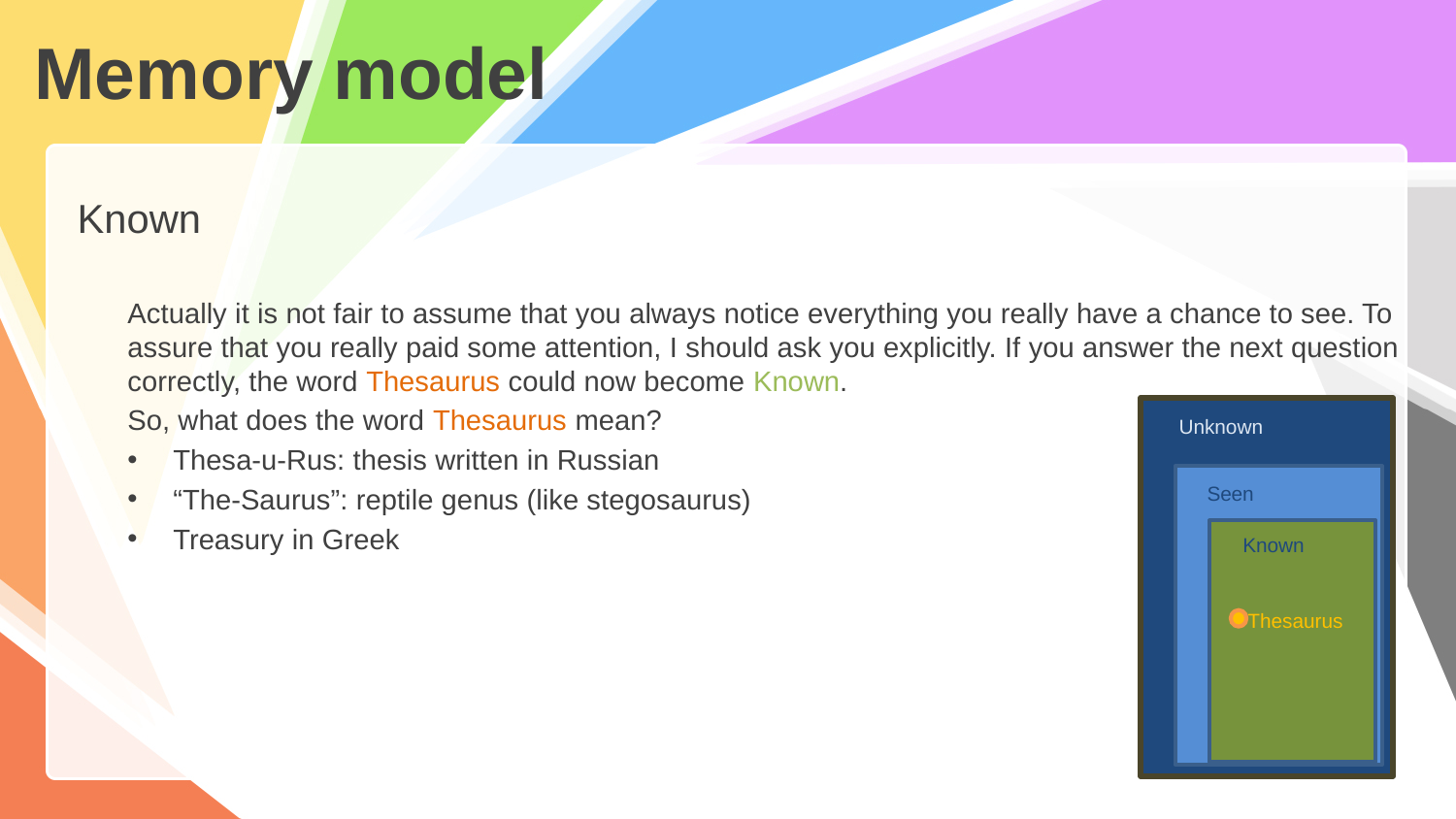

# Memory model
Known
Actually it is not fair to assume that you always notice everything you really have a chance to see. To assure that you really paid some attention, I should ask you explicitly. If you answer the next question correctly, the word Thesaurus could now become Known.
So, what does the word Thesaurus mean?
Thesa-u-Rus: thesis written in Russian
“The-Saurus”: reptile genus (like stegosaurus)
Treasury in Greek

Unknown

Seen

Known
Thesaurus